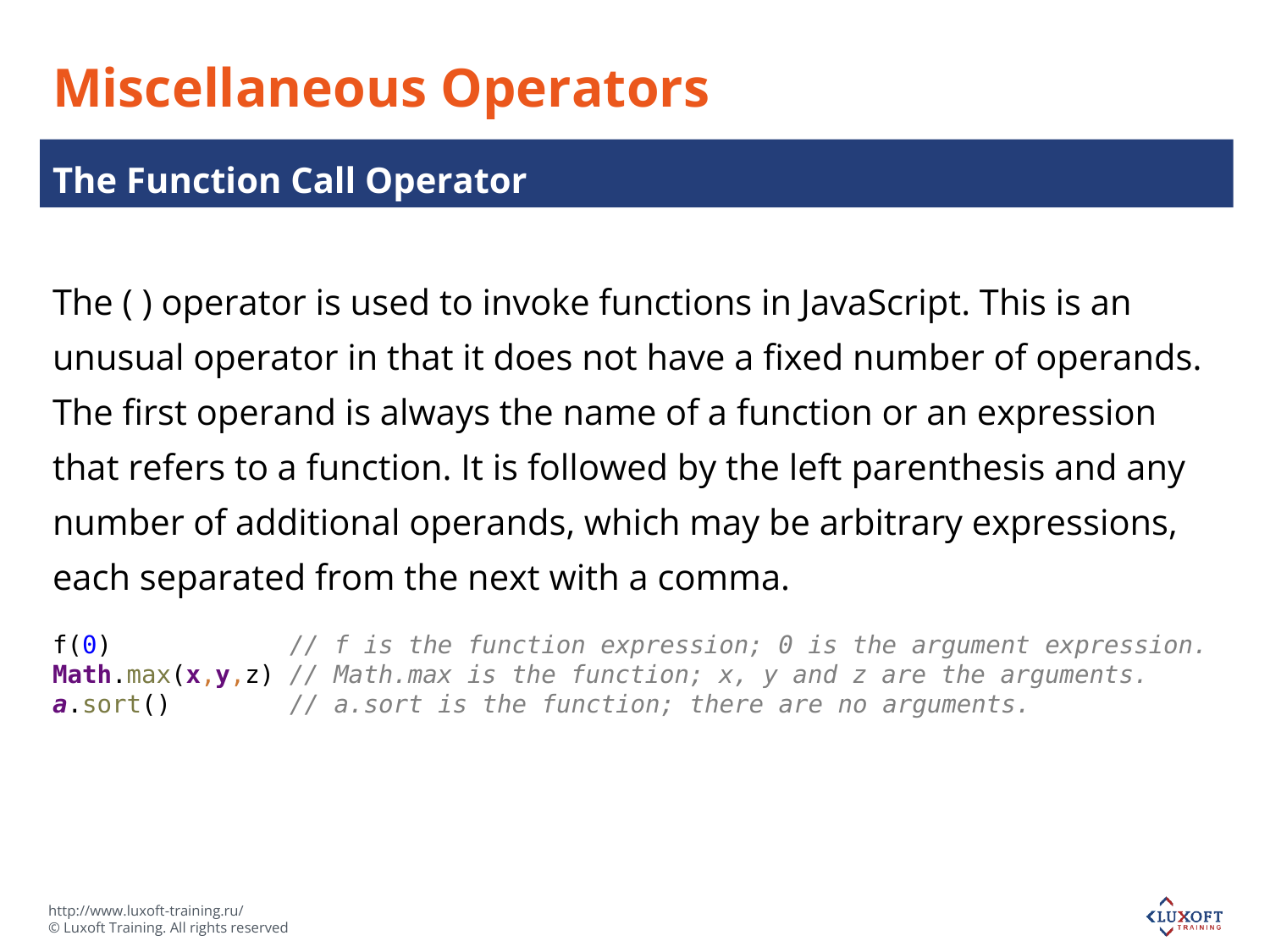

# Miscellaneous Operators
The Function Call Operator
The ( ) operator is used to invoke functions in JavaScript. This is an unusual operator in that it does not have a fixed number of operands. The first operand is always the name of a function or an expression that refers to a function. It is followed by the left parenthesis and any number of additional operands, which may be arbitrary expressions, each separated from the next with a comma.
f(0)            // f is the function expression; 0 is the argument expression.
Math.max(x,y,z) // Math.max is the function; x, y and z are the arguments.
a.sort()        // a.sort is the function; there are no arguments.